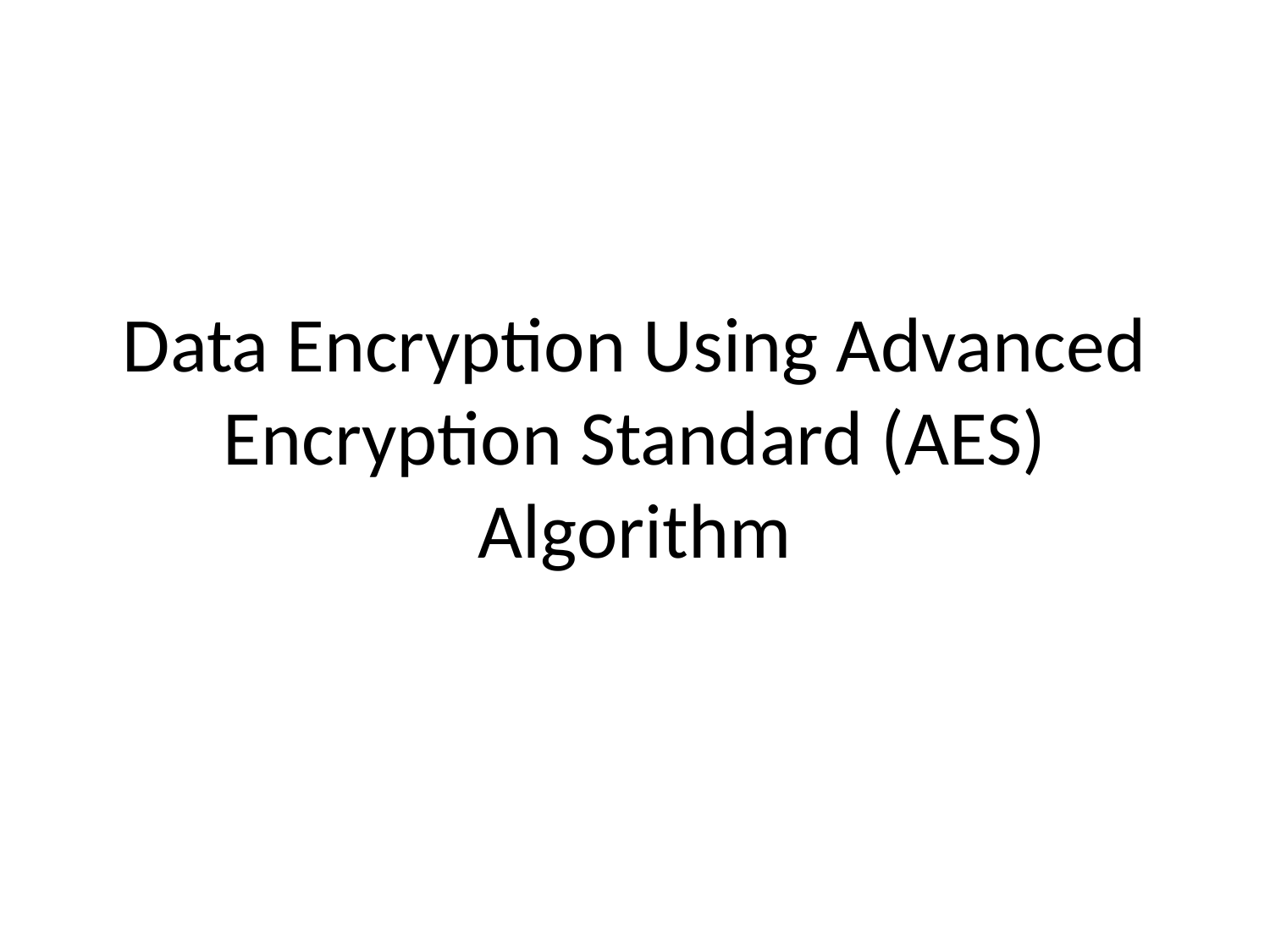

# Data Encryption Using Advanced Encryption Standard (AES) Algorithm